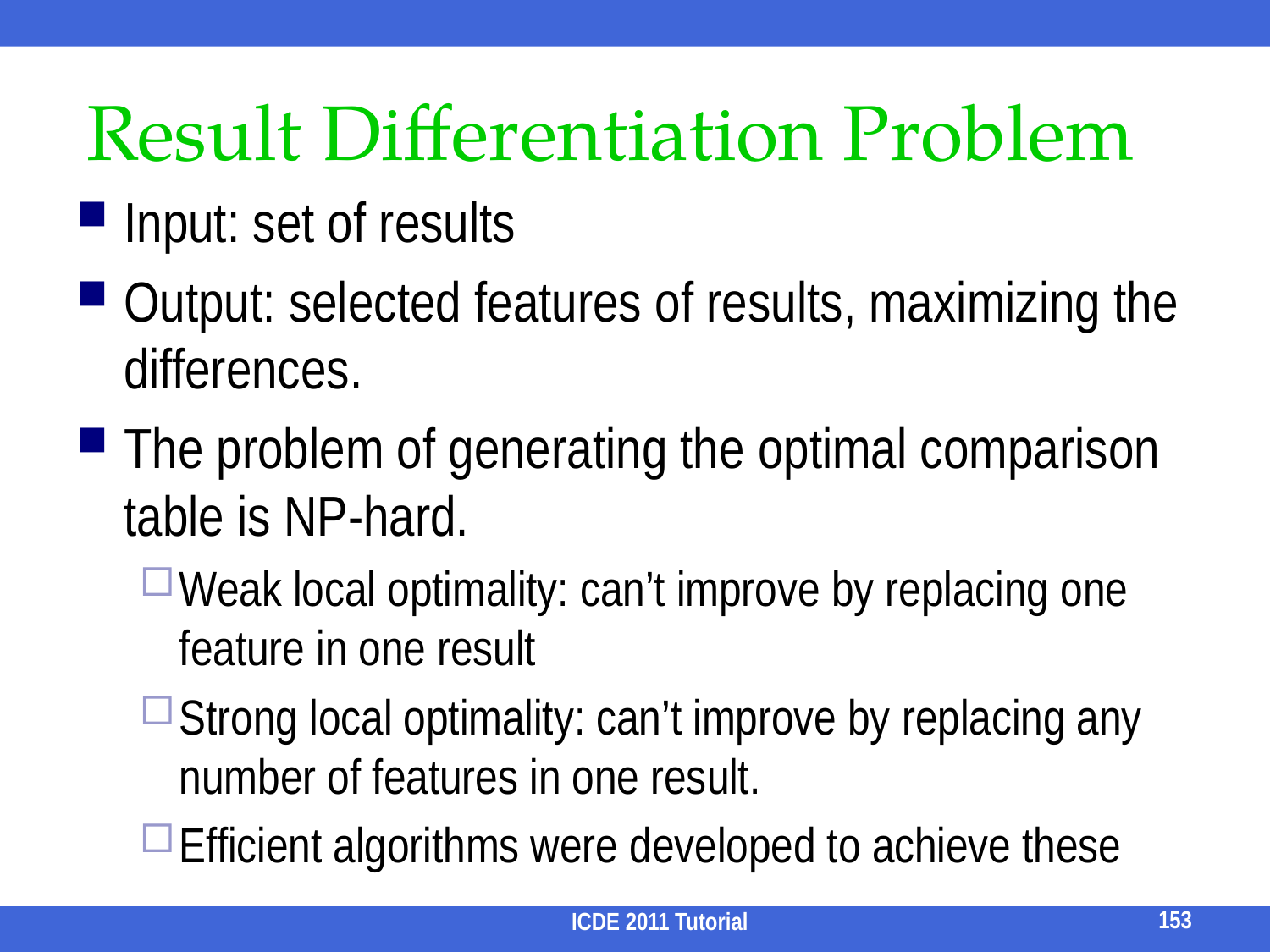

# Result Differentiation Problem
Input: set of results
Output: selected features of results, maximizing the differences.
The problem of generating the optimal comparison table is NP-hard.
Weak local optimality: can’t improve by replacing one feature in one result
Strong local optimality: can’t improve by replacing any number of features in one result.
Efficient algorithms were developed to achieve these

153
ICDE 2011 Tutorial